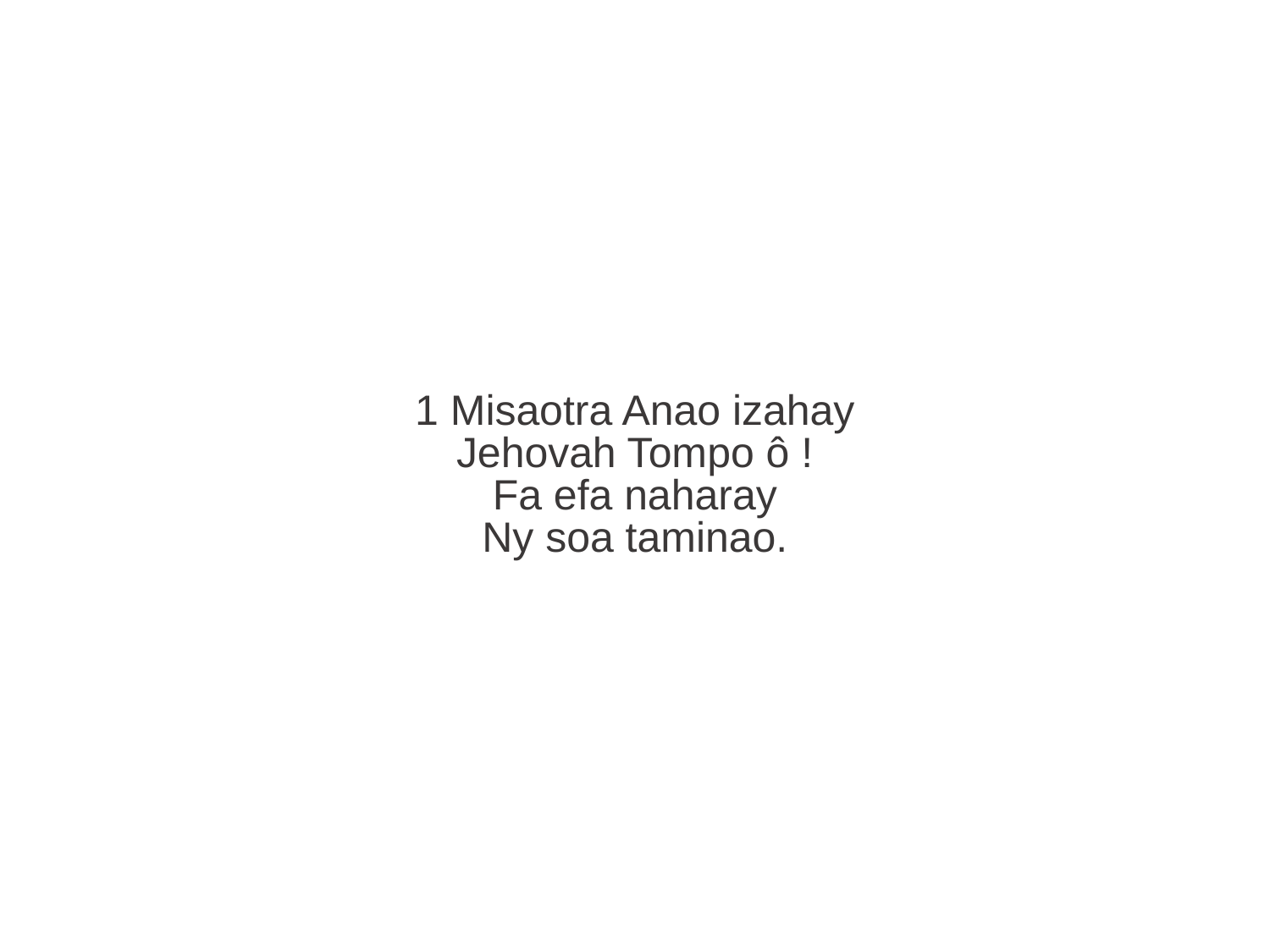

1 Misaotra Anao izahay
Jehovah Tompo ô !
Fa efa naharay
Ny soa taminao.